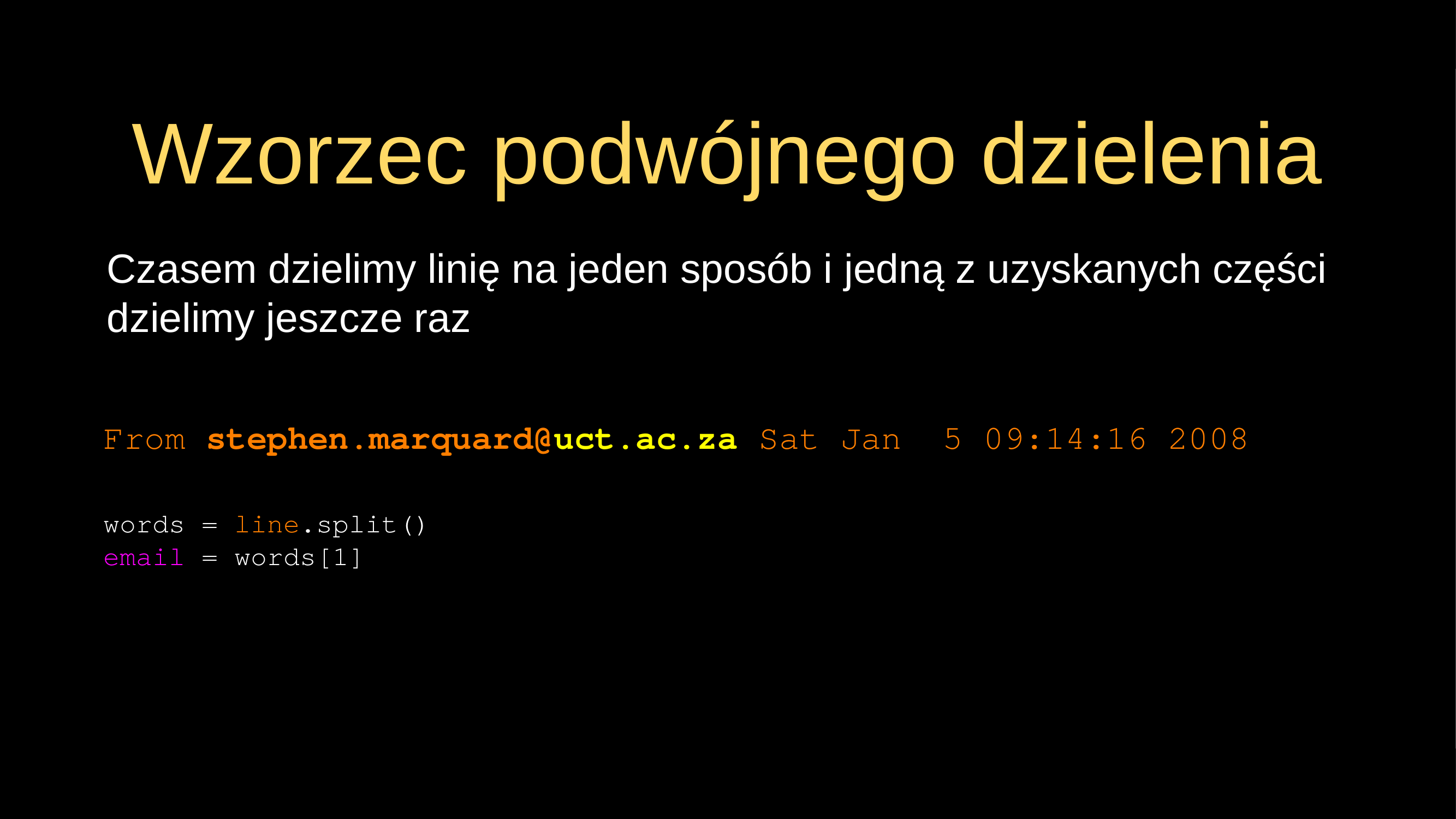

# Wzorzec podwójnego dzielenia
Czasem dzielimy linię na jeden sposób i jedną z uzyskanych części dzielimy jeszcze raz
From stephen.marquard@uct.ac.za Sat Jan  5 09:14:16 2008
words = line.split()
email = words[1]
print pieces[1]